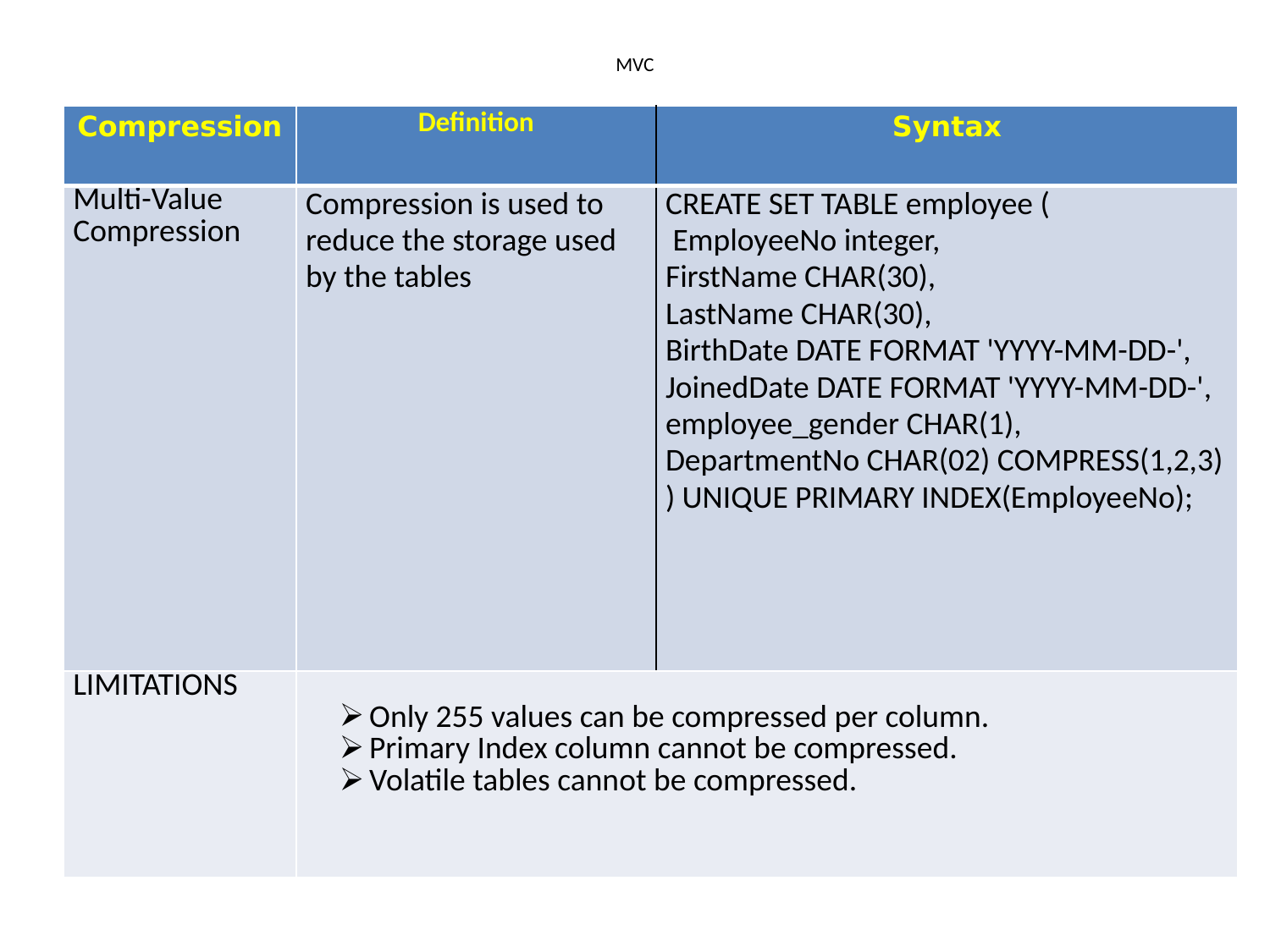

# MVC
| Compression | Definition | Syntax |
| --- | --- | --- |
| Multi-Value Compression | Compression is used to reduce the storage used by the tables | CREATE SET TABLE employee ( EmployeeNo integer, FirstName CHAR(30), LastName CHAR(30), BirthDate DATE FORMAT 'YYYY-MM-DD-', JoinedDate DATE FORMAT 'YYYY-MM-DD-', employee\_gender CHAR(1), DepartmentNo CHAR(02) COMPRESS(1,2,3) ) UNIQUE PRIMARY INDEX(EmployeeNo); |
| LIMITATIONS | Only 255 values can be compressed per column. Primary Index column cannot be compressed. Volatile tables cannot be compressed. |  |